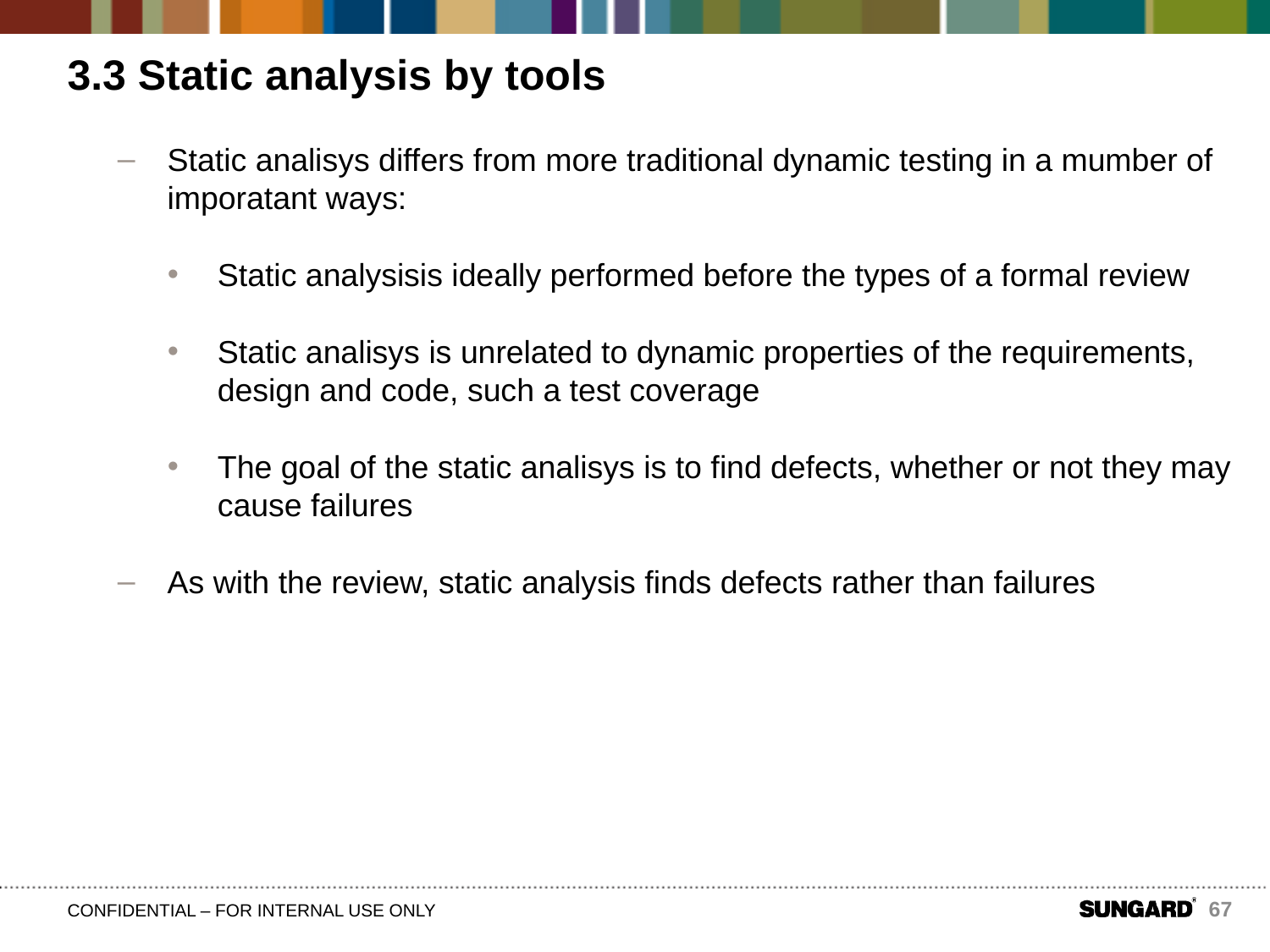

# 3.3 Static analysis by tools
Static analisys differs from more traditional dynamic testing in a mumber of imporatant ways:
Static analysisis ideally performed before the types of a formal review
Static analisys is unrelated to dynamic properties of the requirements, design and code, such a test coverage
The goal of the static analisys is to find defects, whether or not they may cause failures
As with the review, static analysis finds defects rather than failures
67